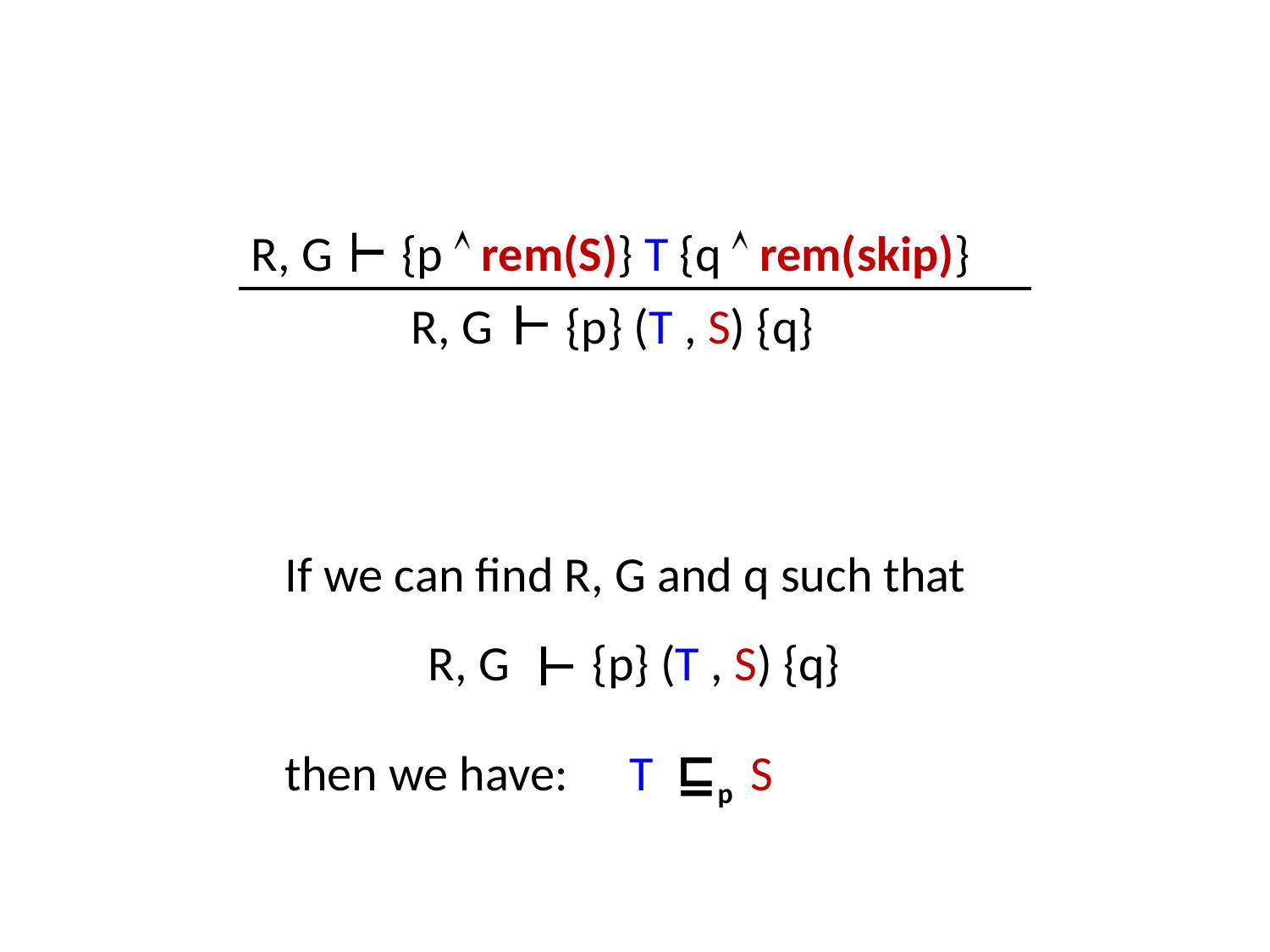

#
R, G
{p ∧ rem(S)} T {q ∧ rem(skip)}
R, G
{p} (T , S) {q}
If we can find R, G and q such that
R, G
{p} (T , S) {q}
then we have:
T  ⊑p  S